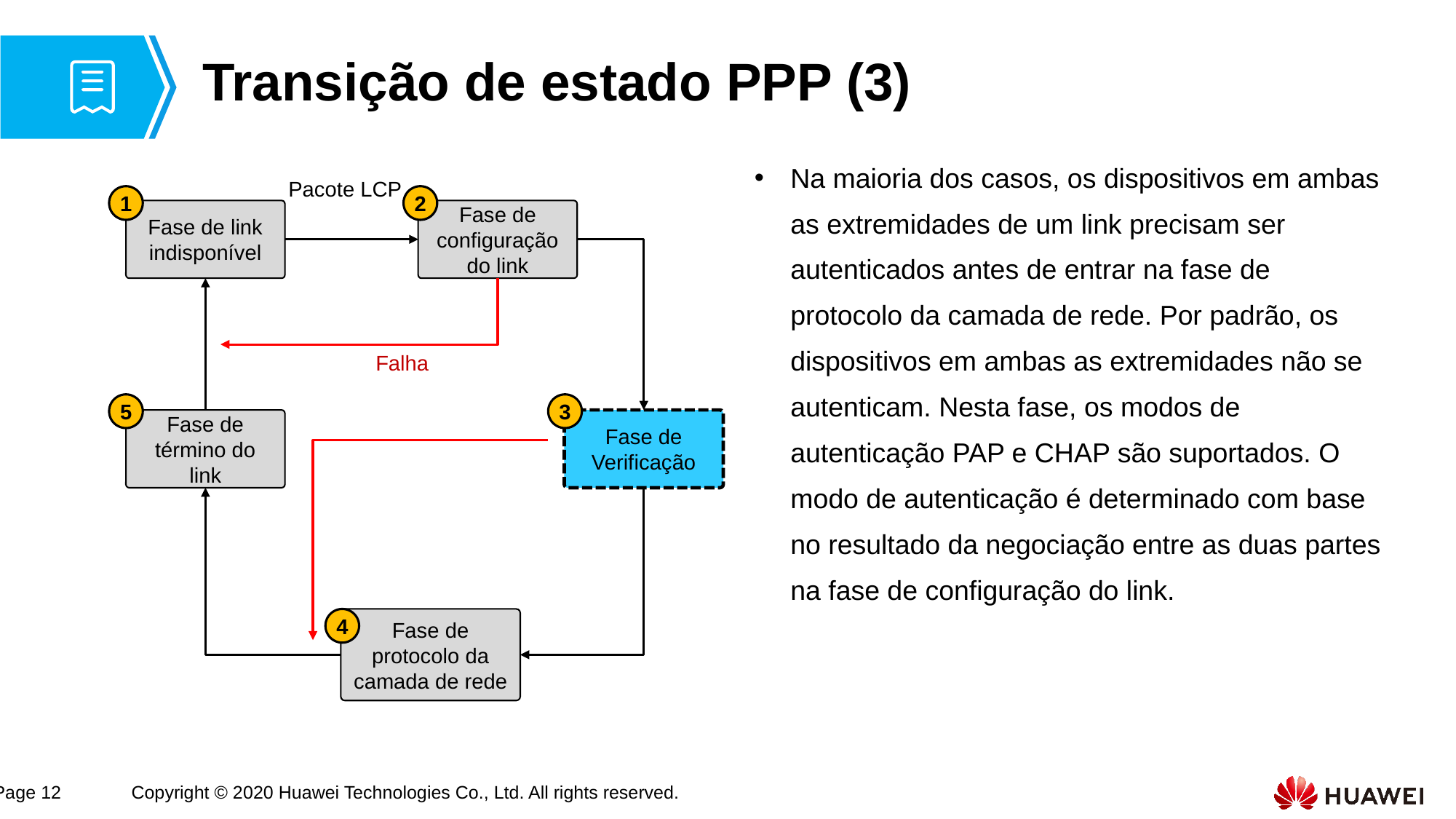

# Transição de estado PPP (3)
Na maioria dos casos, os dispositivos em ambas as extremidades de um link precisam ser autenticados antes de entrar na fase de protocolo da camada de rede. Por padrão, os dispositivos em ambas as extremidades não se autenticam. Nesta fase, os modos de autenticação PAP e CHAP são suportados. O modo de autenticação é determinado com base no resultado da negociação entre as duas partes na fase de configuração do link.
Pacote LCP
1
2
Fase de link indisponível
Fase de configuração do link
Falha
5
3
Fase de término do link
Fase de Verificação
4
Fase de protocolo da camada de rede